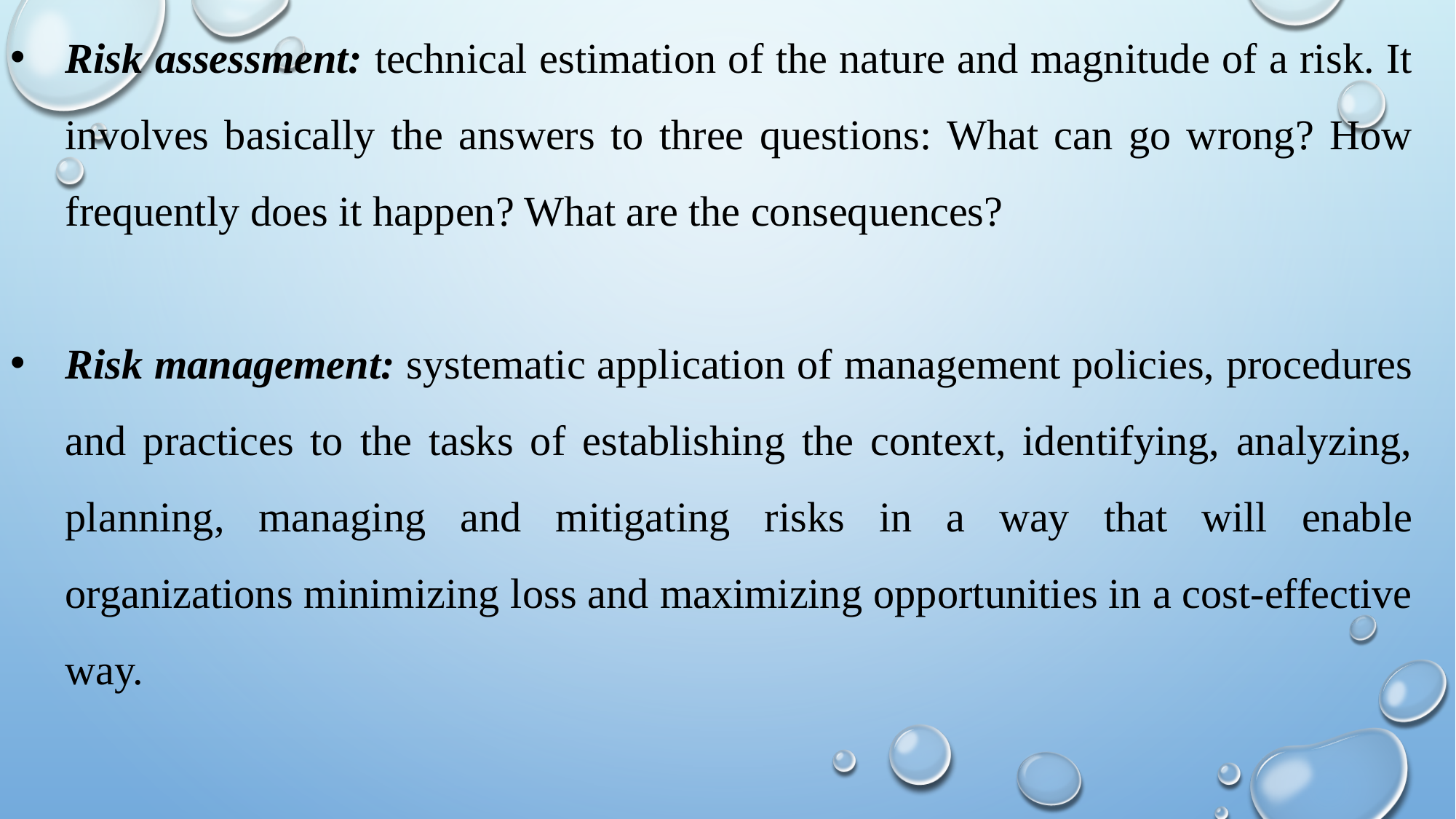

Risk assessment: technical estimation of the nature and magnitude of a risk. It involves basically the answers to three questions: What can go wrong? How frequently does it happen? What are the consequences?

Risk management: systematic application of management policies, procedures and practices to the tasks of establishing the context, identifying, analyzing, planning, managing and mitigating risks in a way that will enable organizations minimizing loss and maximizing opportunities in a cost-effective way.